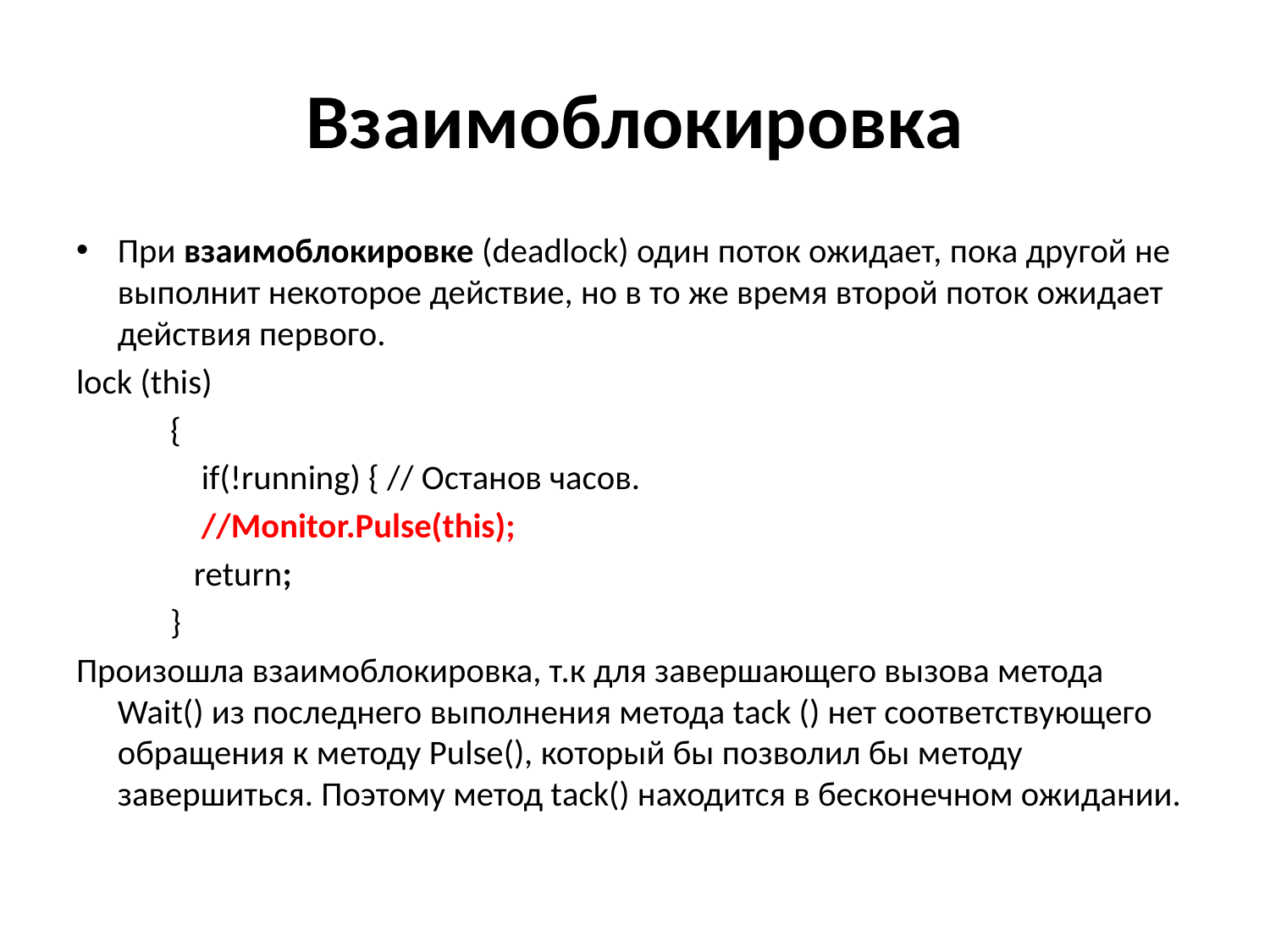

# Взаимоблокировка
При взаимоблокировке (deadlock) один поток ожидает, пока другой не выполнит некоторое действие, но в то же время второй поток ожидает действия первого.
lock (this)
            {
                if(!running) { // Останов часов.
                //Monitor.Pulse(this);
               return;
            }
Произошла взаимоблокировка, т.к для завершающего вызова метода Wait() из последнего выполнения метода tаck () нет соответствующего обращения к методу Pulse(), который бы позволил бы методу завершиться. Поэтому метод tаck() находится в бесконечном ожидании.